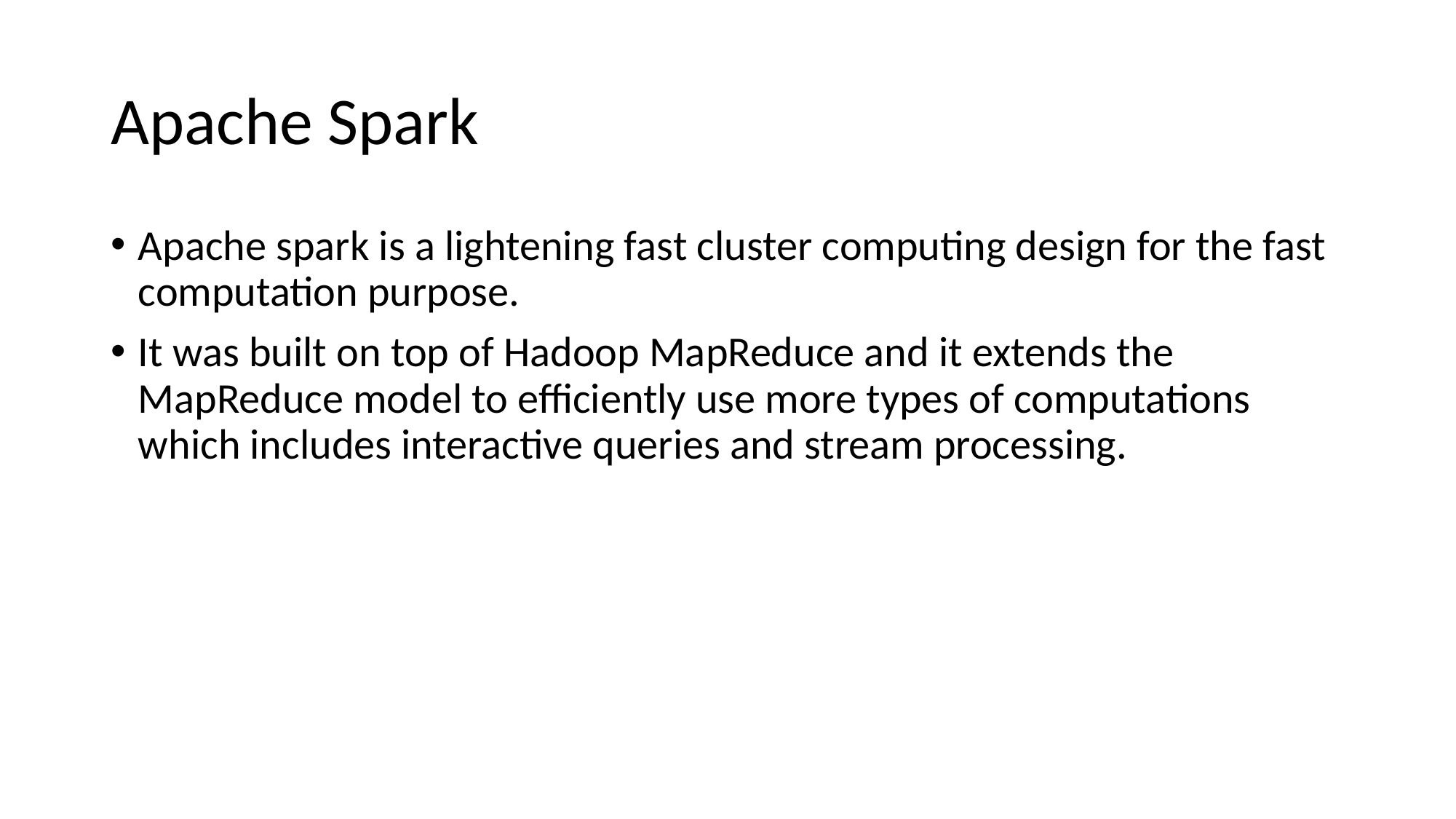

# Apache Spark
Apache spark is a lightening fast cluster computing design for the fast computation purpose.
It was built on top of Hadoop MapReduce and it extends the MapReduce model to efficiently use more types of computations which includes interactive queries and stream processing.